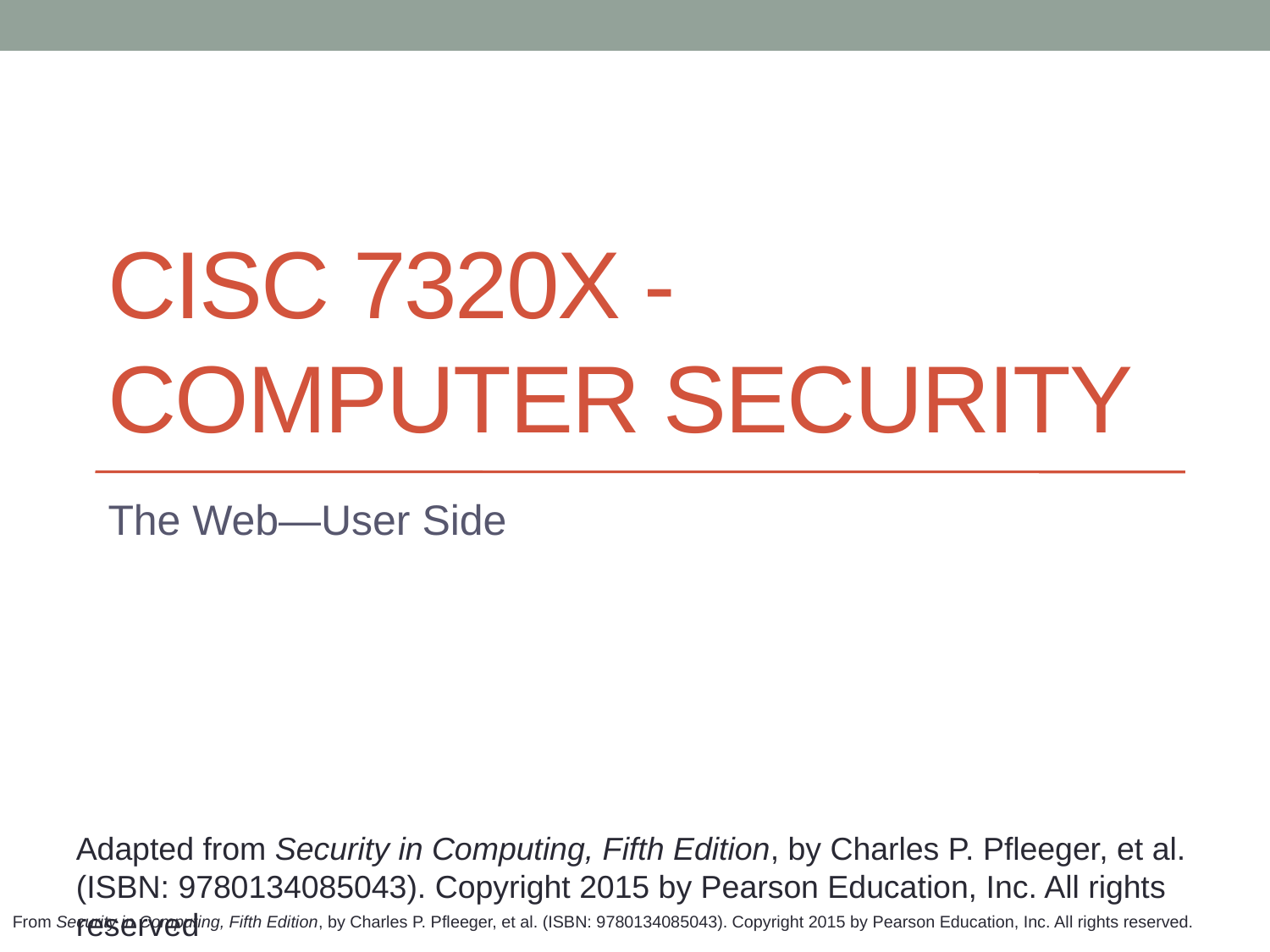

# CISC 7320X - Computer Security
The Web—User Side
Adapted from Security in Computing, Fifth Edition, by Charles P. Pfleeger, et al. (ISBN: 9780134085043). Copyright 2015 by Pearson Education, Inc. All rights reserved